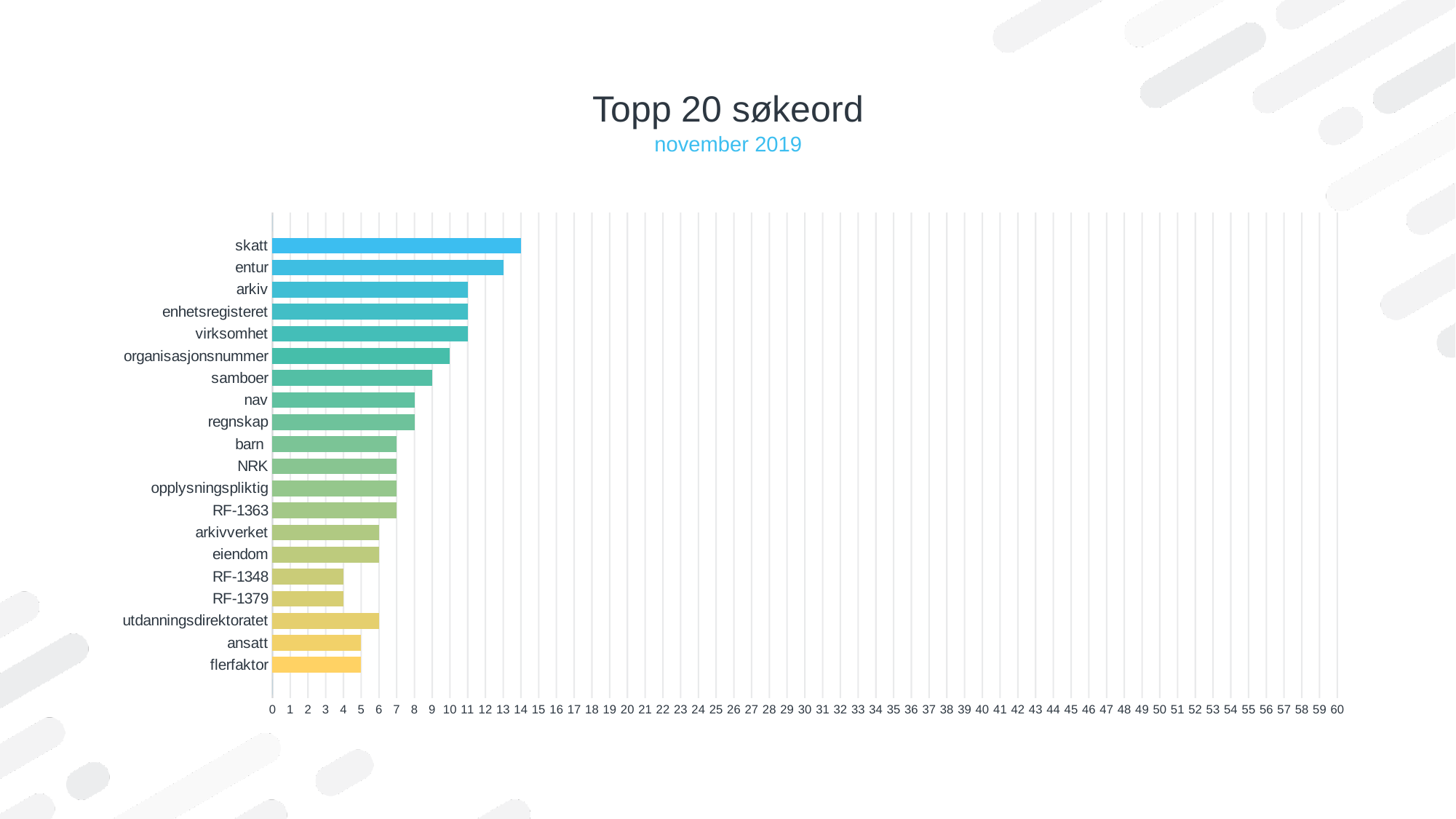

# Topp 20 søkeord
november 2019

### Chart

| Category | Series 1 |
|---|---|
|  | None |
| flerfaktor | 5.0 |
| ansatt | 5.0 |
| utdanningsdirektoratet | 6.0 |
| RF-1379 | 4.0 |
| RF-1348 | 4.0 |
| eiendom | 6.0 |
| arkivverket | 6.0 |
| RF-1363 | 7.0 |
| opplysningspliktig | 7.0 |
| NRK | 7.0 |
| barn  | 7.0 |
| regnskap | 8.0 |
| nav | 8.0 |
| samboer | 9.0 |
| organisasjonsnummer | 10.0 |
| virksomhet | 11.0 |
| enhetsregisteret | 11.0 |
| arkiv | 11.0 |
| entur | 13.0 |
| skatt | 14.0 |